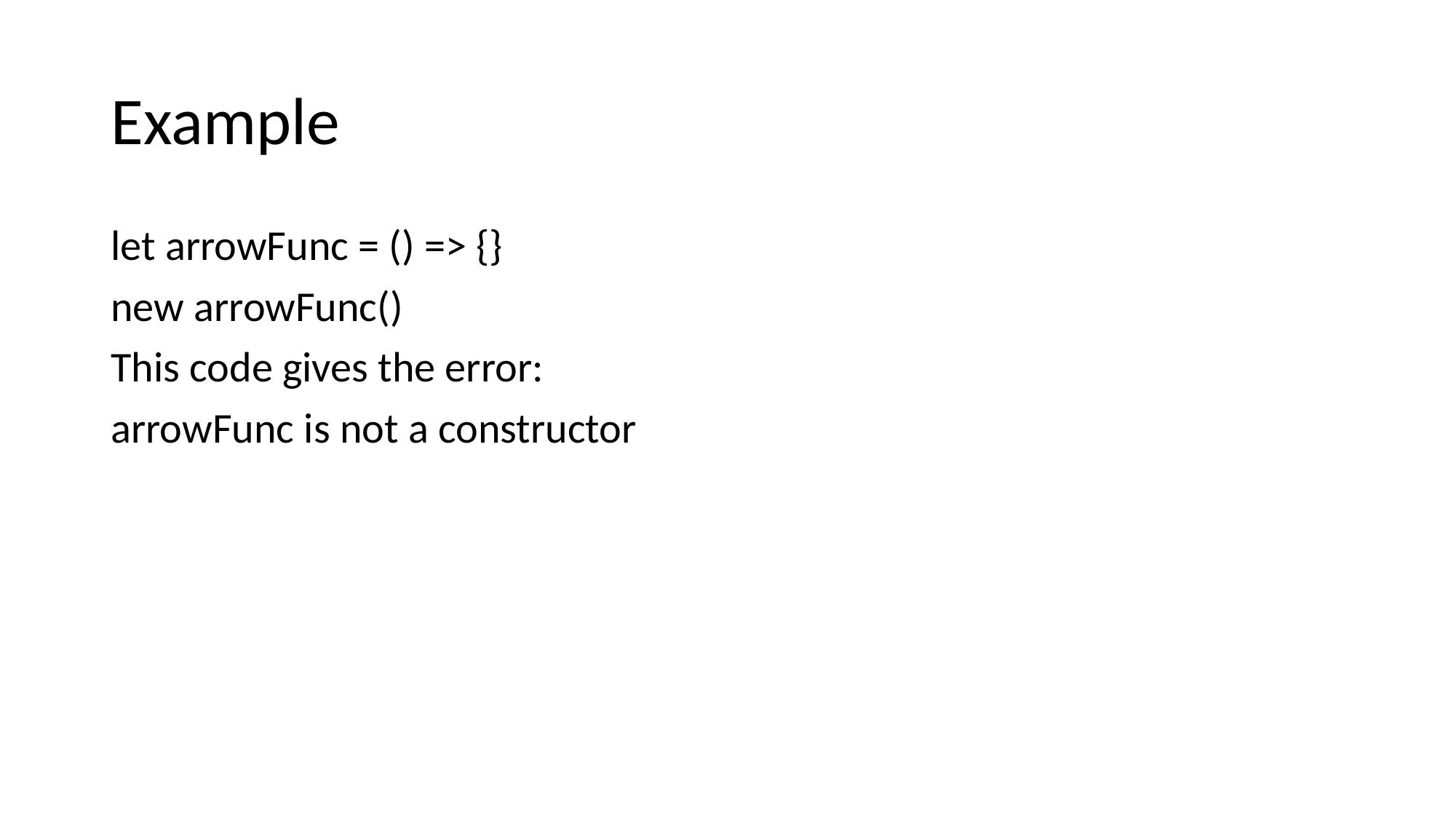

# Example
let arrowFunc = () => {}
new arrowFunc()
This code gives the error:
arrowFunc is not a constructor